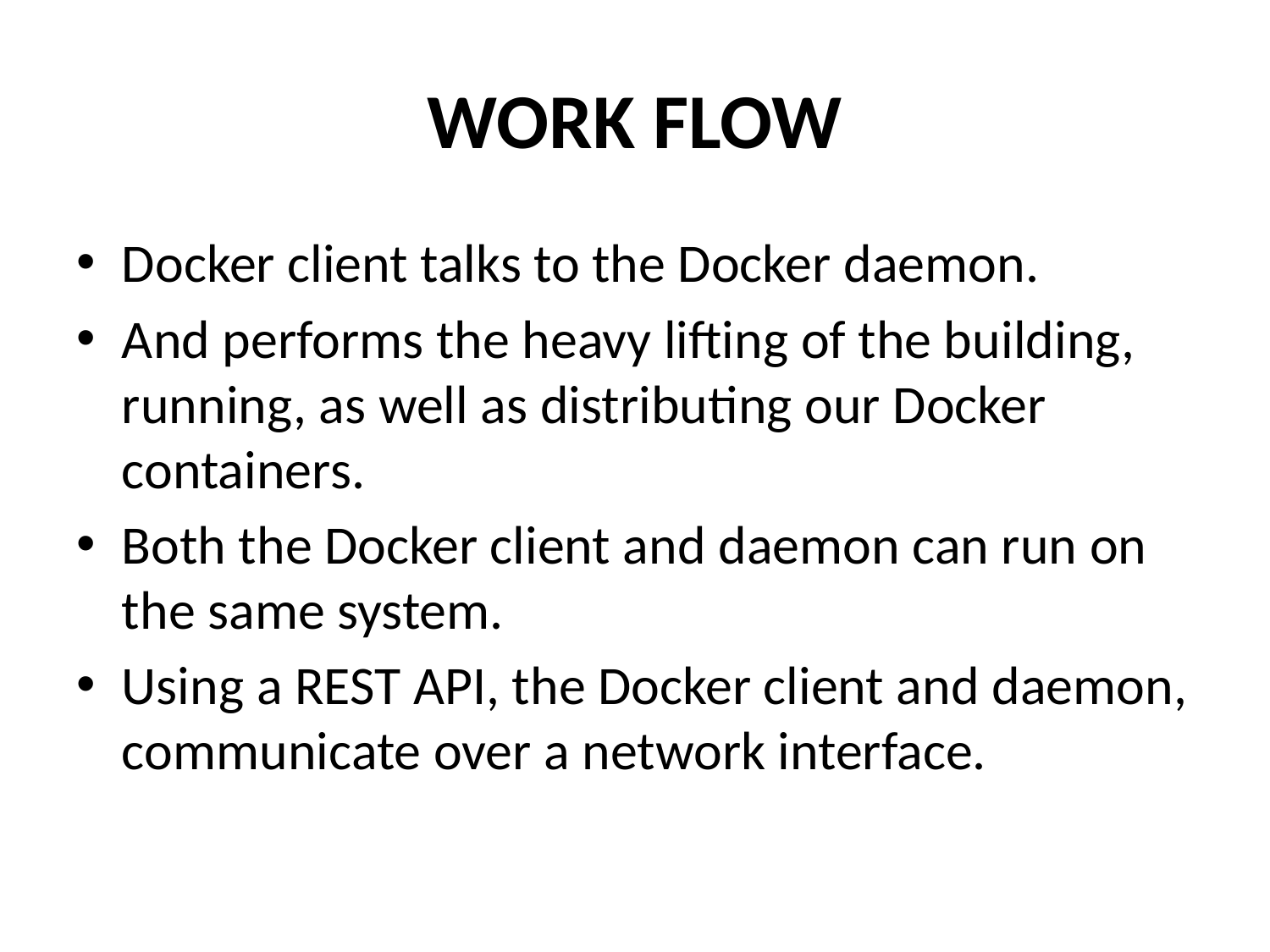

# WORK FLOW
Docker client talks to the Docker daemon.
And performs the heavy lifting of the building, running, as well as distributing our Docker containers.
Both the Docker client and daemon can run on the same system.
Using a REST API, the Docker client and daemon, communicate over a network interface.